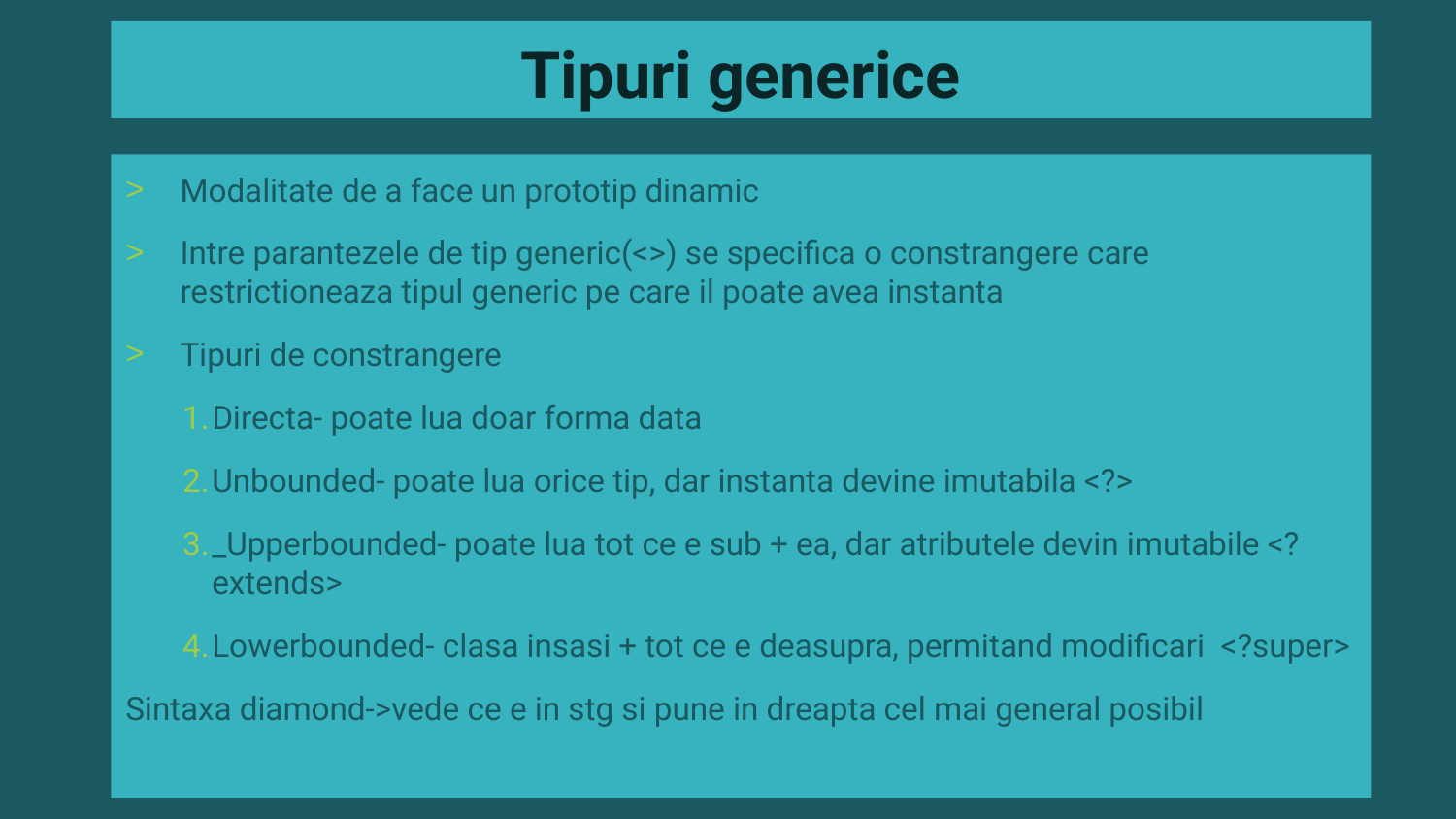

Tipuri generice
# Modalitate de a face un prototip dinamic
Intre parantezele de tip generic(<>) se specifica o constrangere care restrictioneaza tipul generic pe care il poate avea instanta
Tipuri de constrangere
Directa- poate lua doar forma data
Unbounded- poate lua orice tip, dar instanta devine imutabila <?>
_Upperbounded- poate lua tot ce e sub + ea, dar atributele devin imutabile <?extends>
Lowerbounded- clasa insasi + tot ce e deasupra, permitand modificari  <?super>
Sintaxa diamond->vede ce e in stg si pune in dreapta cel mai general posibil